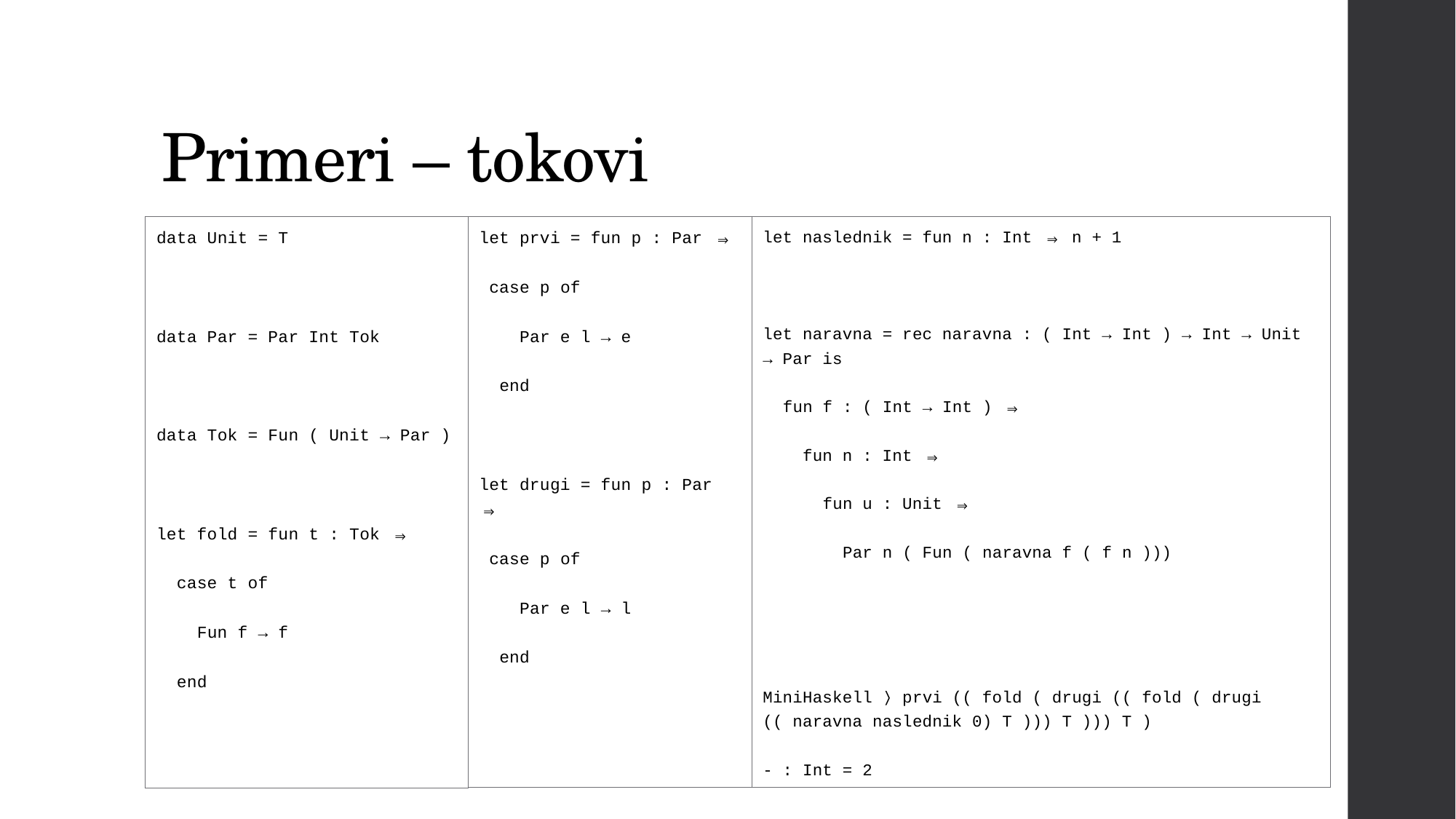

# Primeri – tokovi
data Unit = T

data Par = Par Int Tok

data Tok = Fun ( Unit → Par )

let fold = fun t : Tok ⇒
  case t of
    Fun f → f
  end

let prvi = fun p : Par ⇒
 case p of
    Par e l → e
  end

let drugi = fun p : Par ⇒
 case p of
    Par e l → l
  end
let naslednik = fun n : Int ⇒ n + 1

let naravna = rec naravna : ( Int → Int ) → Int → Unit → Par is
  fun f : ( Int → Int ) ⇒
    fun n : Int ⇒
      fun u : Unit ⇒
        Par n ( Fun ( naravna f ( f n )))

MiniHaskell ⟩ prvi (( fold ( drugi (( fold ( drugi (( naravna naslednik 0) T ))) T ))) T )
- : Int = 2